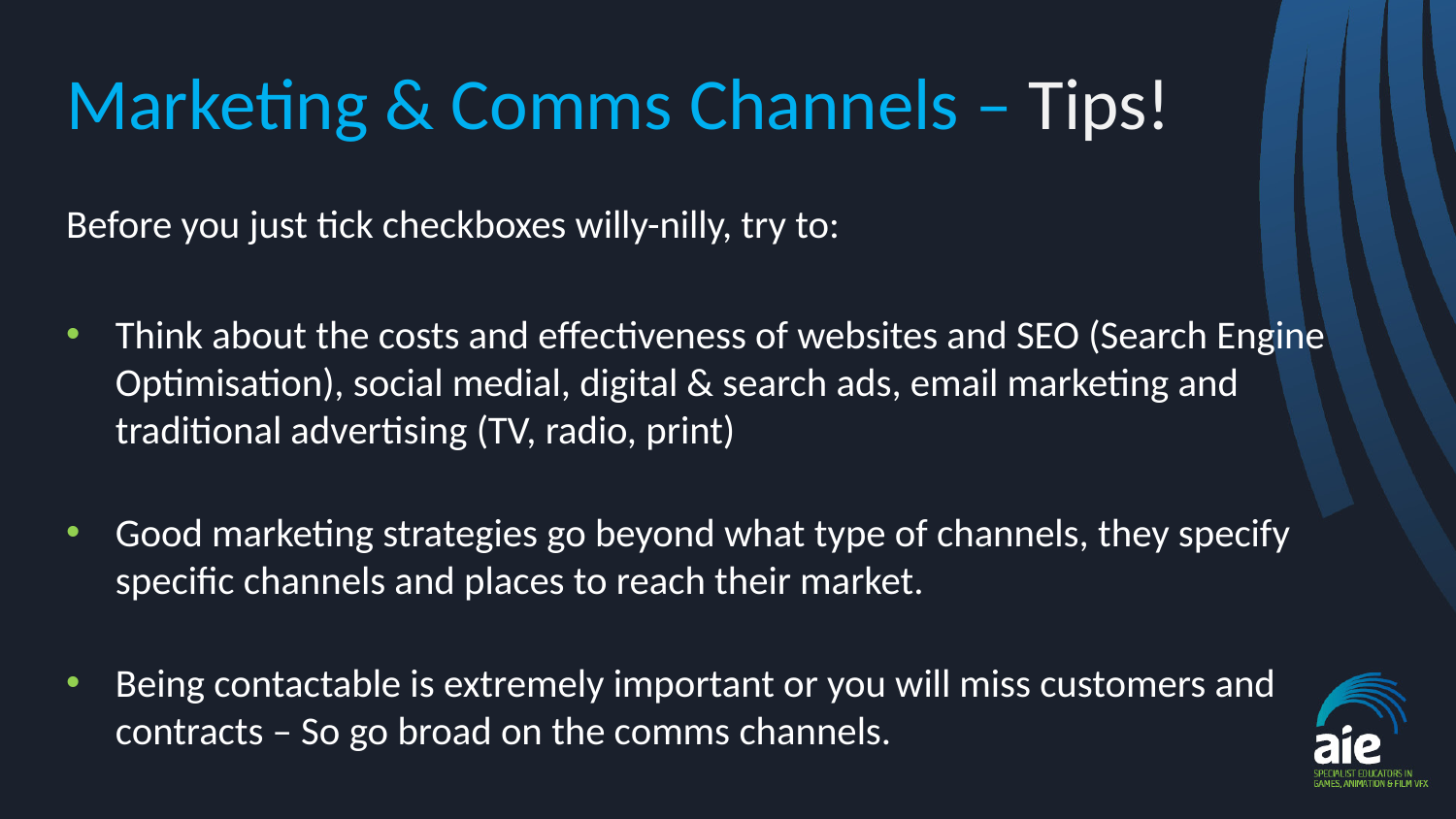

# Marketing & Comms Channels – Tips!
Before you just tick checkboxes willy-nilly, try to:

Think about the costs and effectiveness of websites and SEO (Search Engine Optimisation), social medial, digital & search ads, email marketing and traditional advertising (TV, radio, print)
Good marketing strategies go beyond what type of channels, they specify specific channels and places to reach their market.
Being contactable is extremely important or you will miss customers and contracts – So go broad on the comms channels.